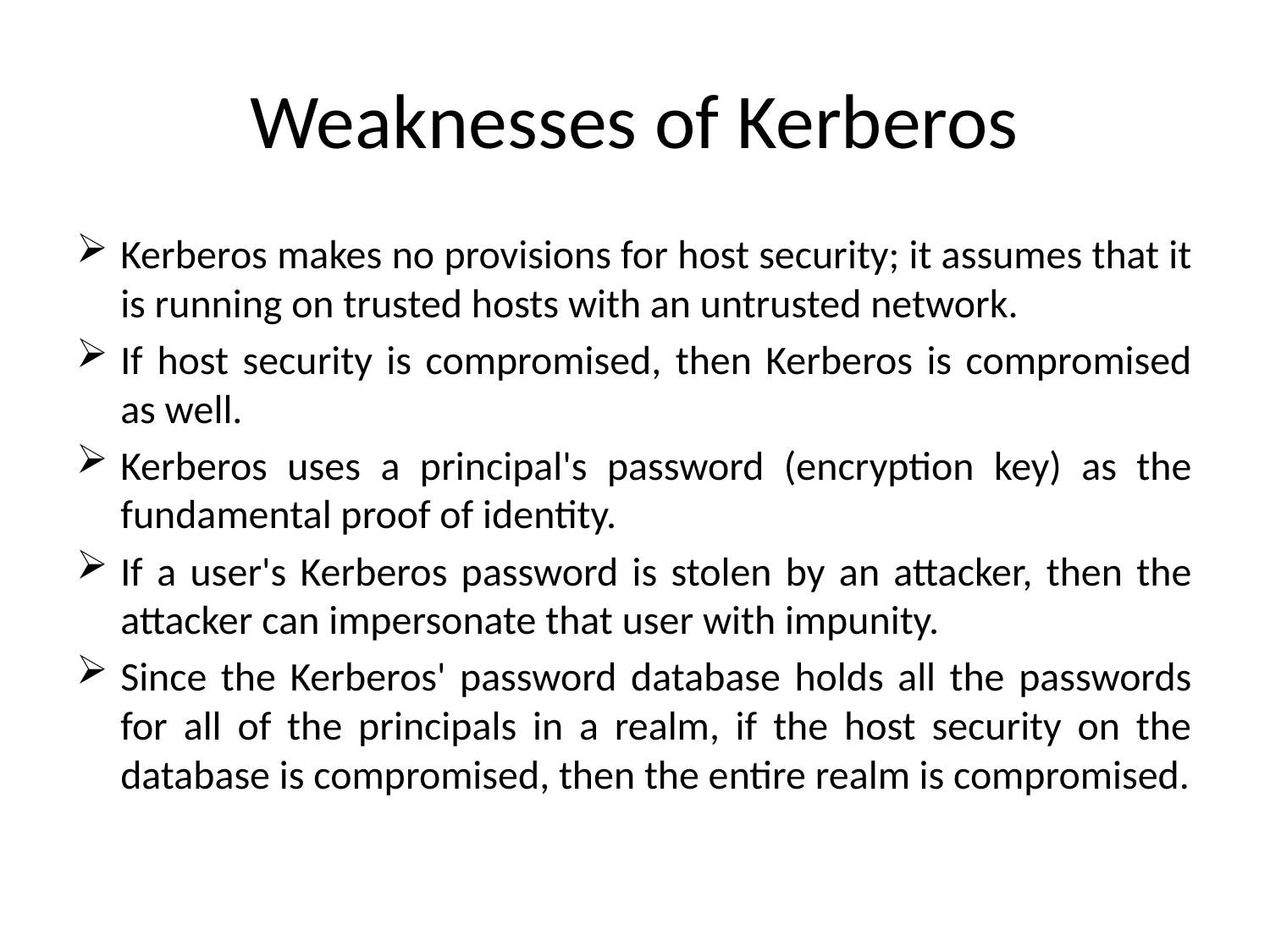

# Weaknesses of Kerberos
Kerberos makes no provisions for host security; it assumes that it is running on trusted hosts with an untrusted network.
If host security is compromised, then Kerberos is compromised as well.
Kerberos uses a principal's password (encryption key) as the fundamental proof of identity.
If a user's Kerberos password is stolen by an attacker, then the attacker can impersonate that user with impunity.
Since the Kerberos' password database holds all the passwords for all of the principals in a realm, if the host security on the database is compromised, then the entire realm is compromised.